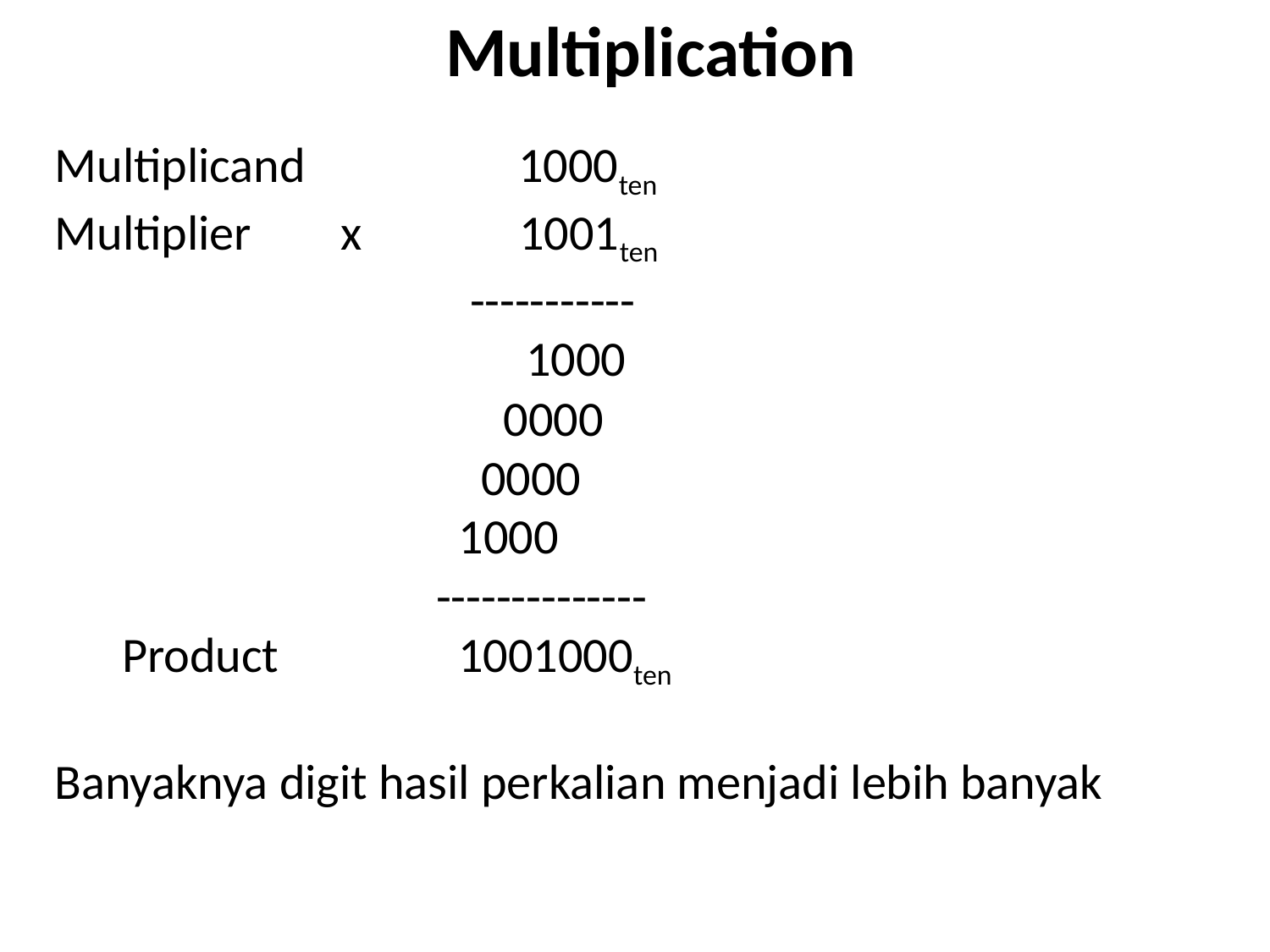

Multiplication
Multiplicand                   1000ten
Multiplier        x              1001ten
                                     -----------
                                          1000
                                        0000
                                      0000
                                    1000
                                  --------------
      Product                1001000ten

Banyaknya digit hasil perkalian menjadi lebih banyak